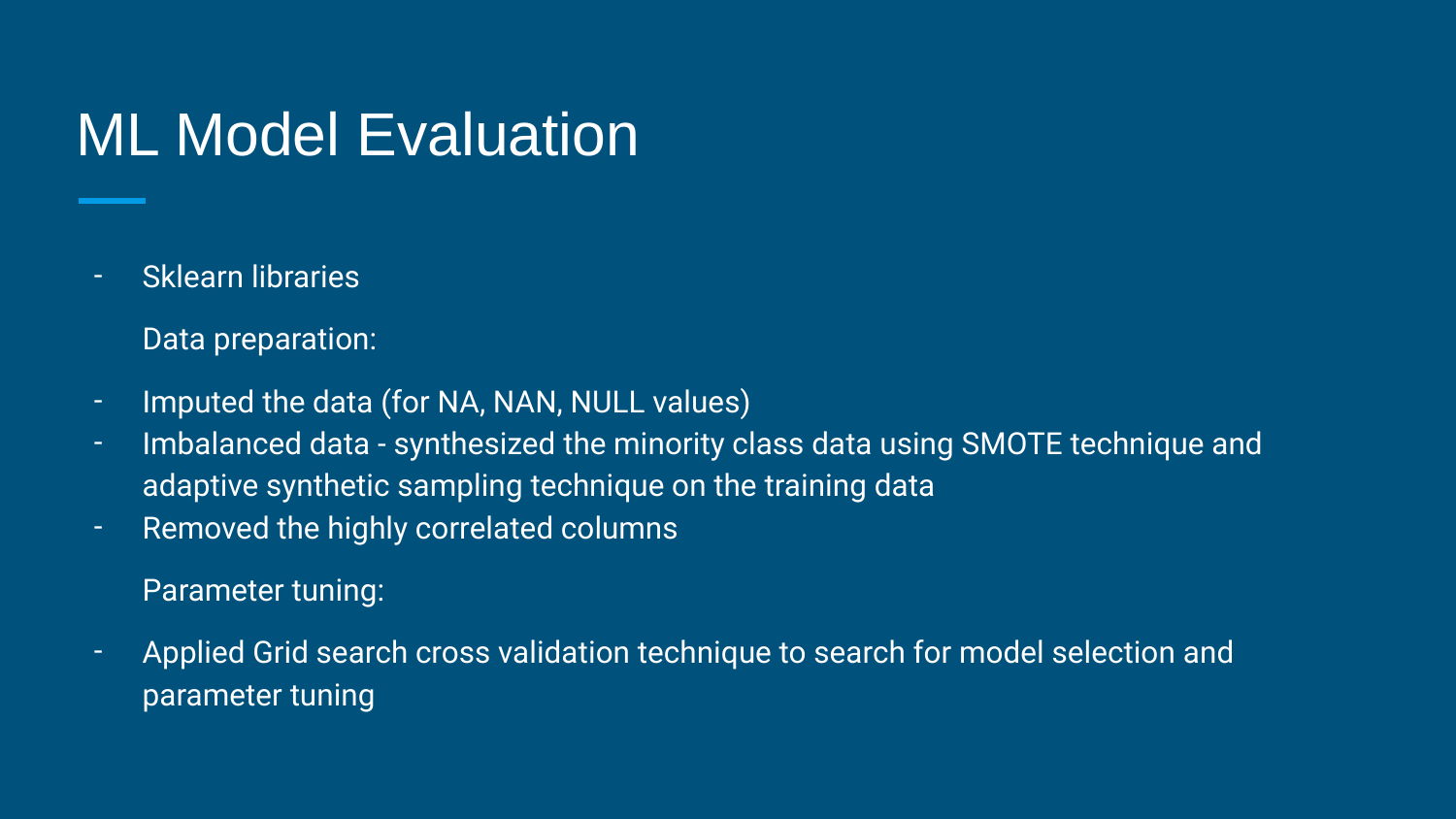

# ML Model Evaluation
Sklearn libraries
Data preparation:
Imputed the data (for NA, NAN, NULL values)
Imbalanced data - synthesized the minority class data using SMOTE technique and adaptive synthetic sampling technique on the training data
Removed the highly correlated columns
Parameter tuning:
Applied Grid search cross validation technique to search for model selection and parameter tuning